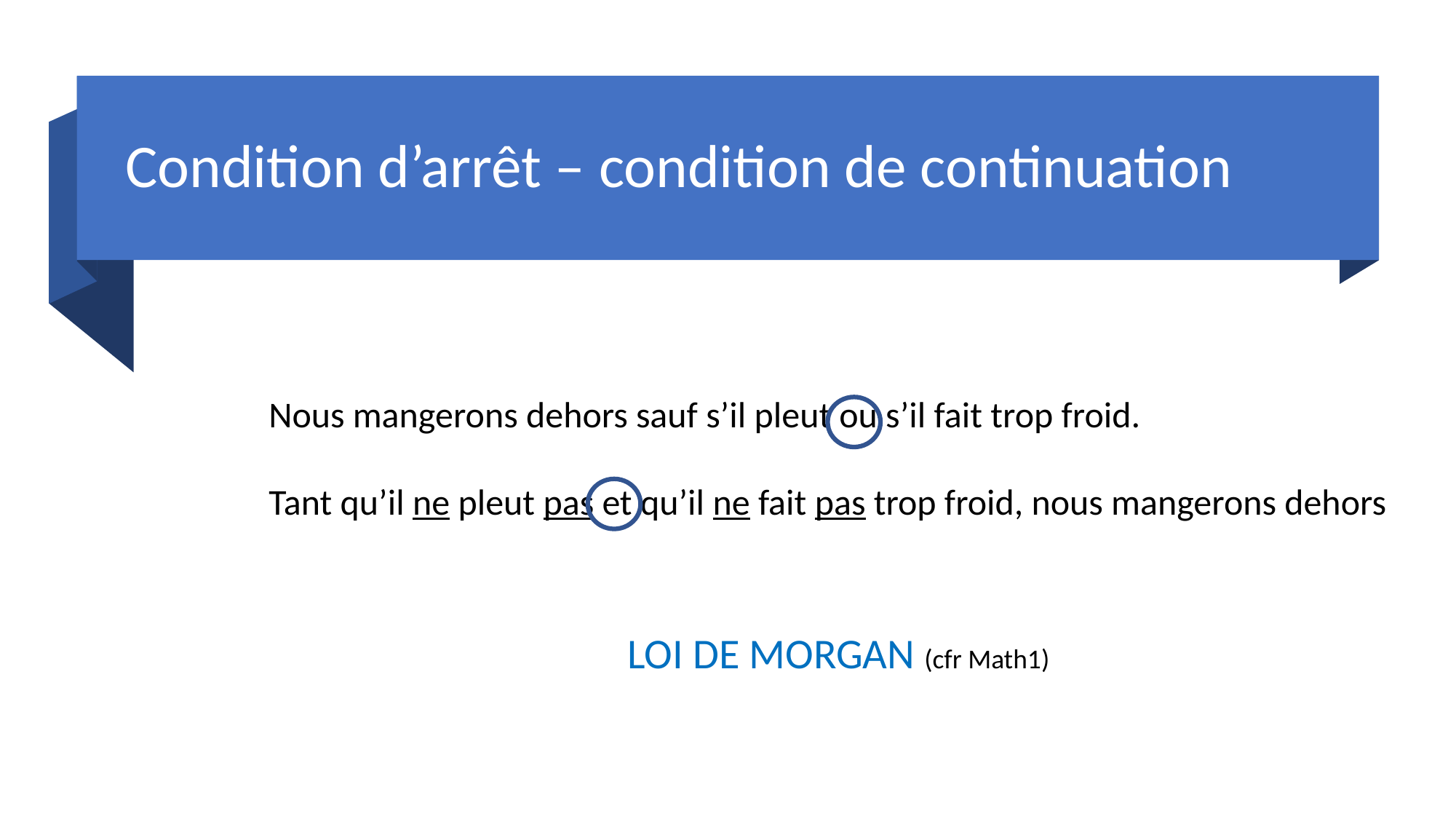

# Condition d’arrêt – condition de continuation

Nous mangerons dehors sauf s’il pleut ou s’il fait trop froid.

Tant qu’il ne pleut pas et qu’il ne fait pas trop froid, nous mangerons dehors

LOI DE MORGAN (cfr Math1)